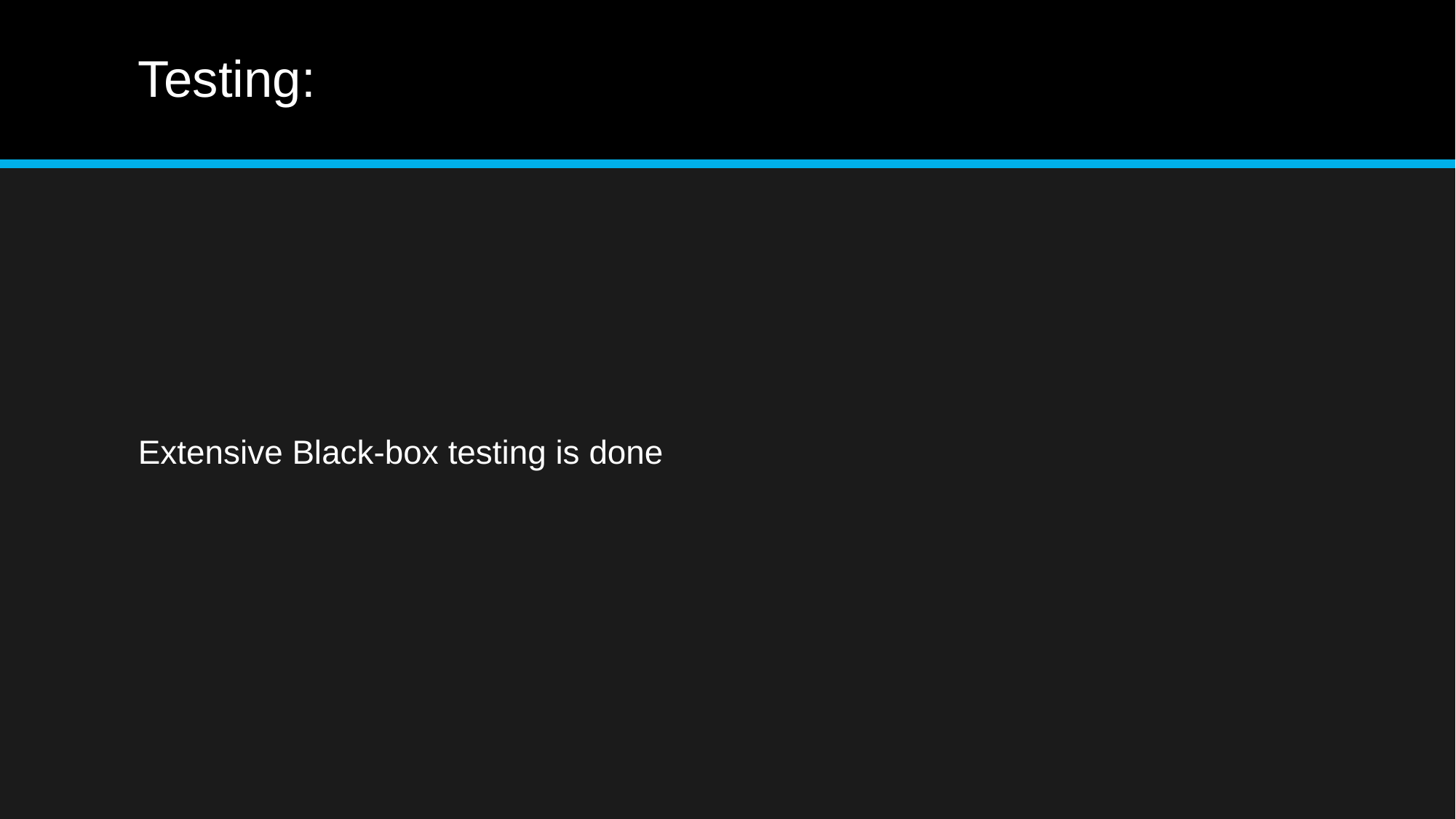

# Testing:

Extensive Black-box testing is done